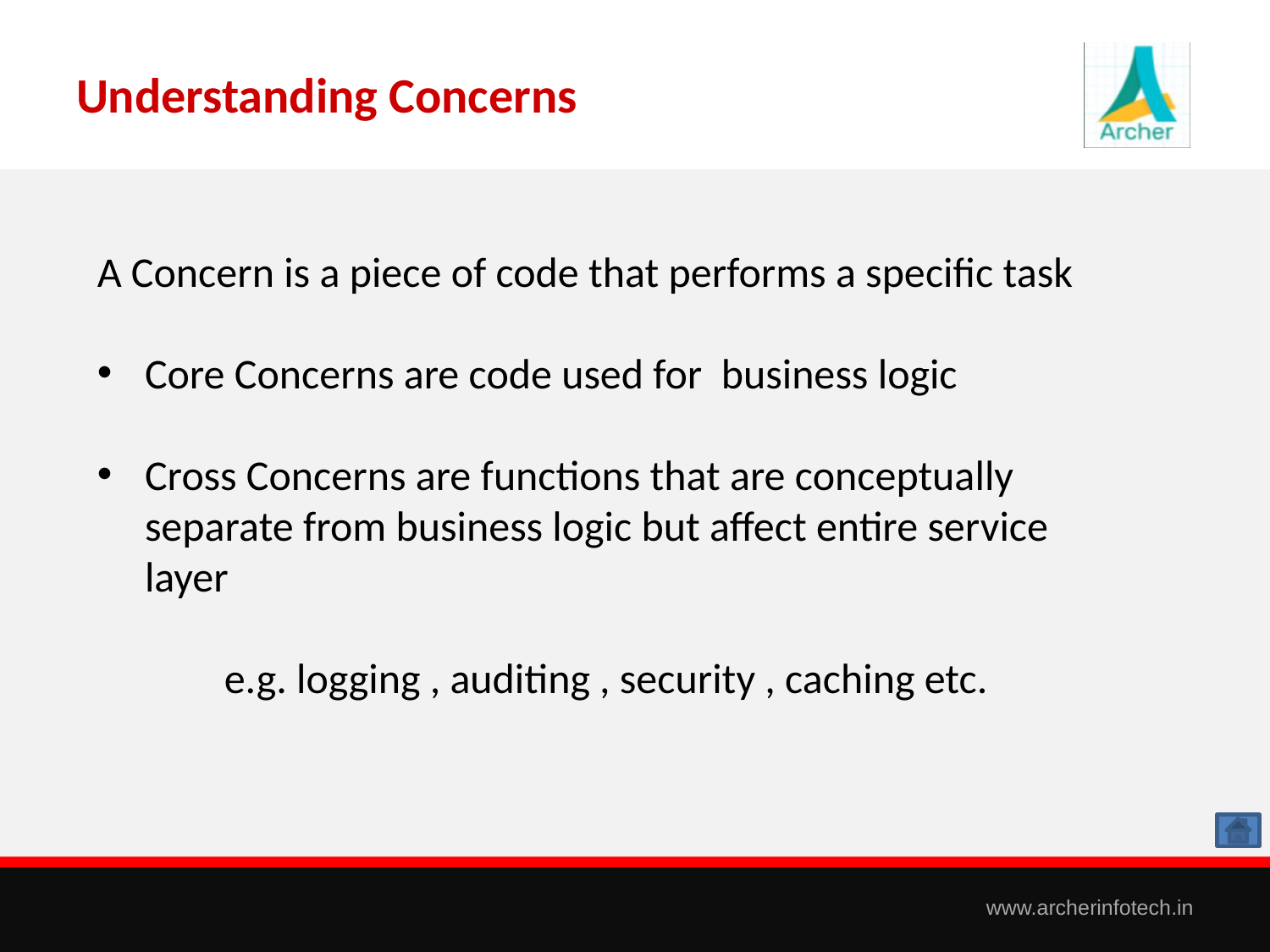

# Understanding Concerns
A Concern is a piece of code that performs a specific task

Core Concerns are code used for  business logic

Cross Concerns are functions that are conceptually separate from business logic but affect entire service layer

	e.g. logging , auditing , security , caching etc.